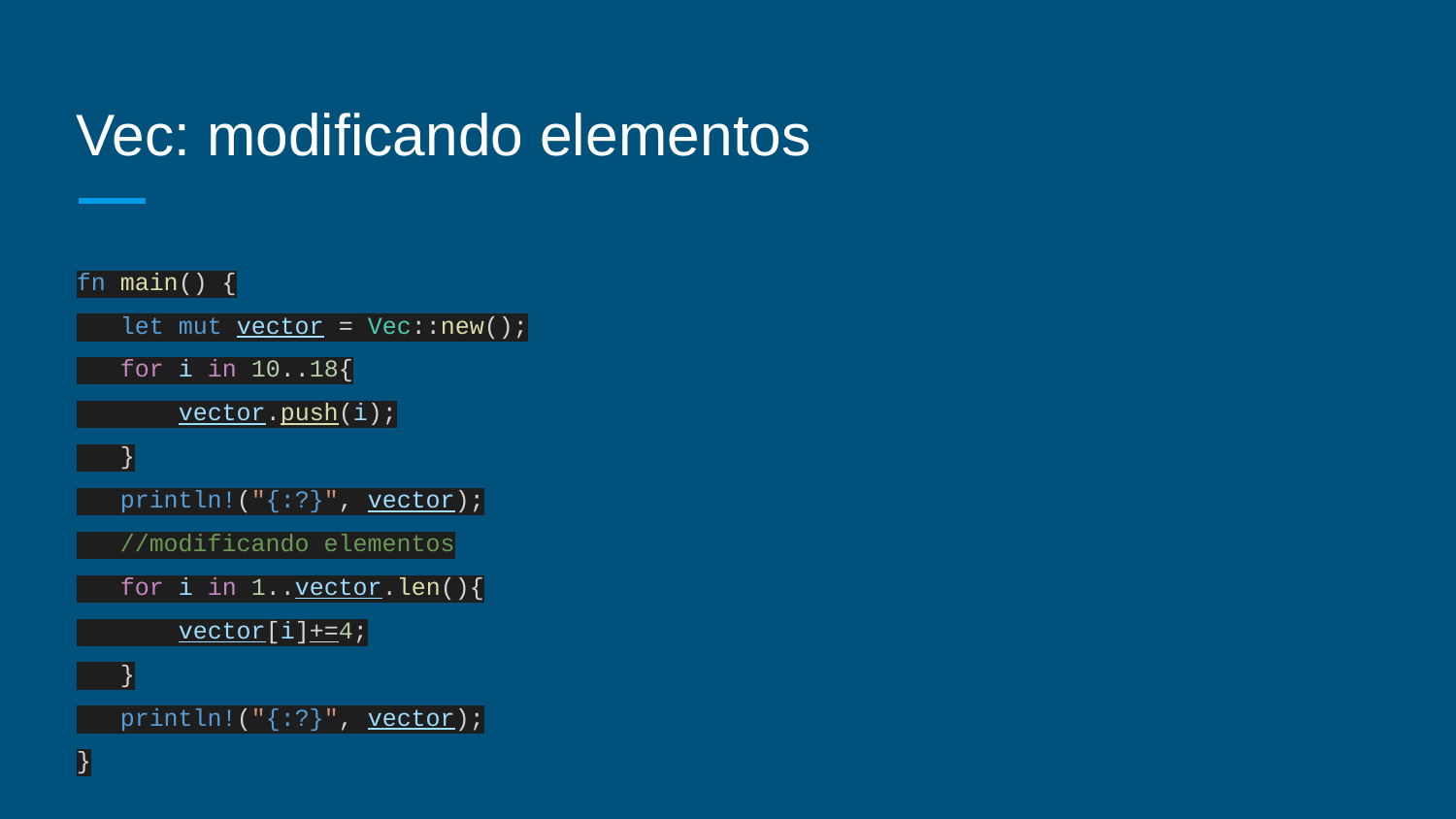

# Vec: modificando elementos
fn main() {
   let mut vector = Vec::new();
   for i in 10..18{
       vector.push(i);
   }
   println!("{:?}", vector);
   //modificando elementos
   for i in 1..vector.len(){
       vector[i]+=4;
   }
   println!("{:?}", vector);
}